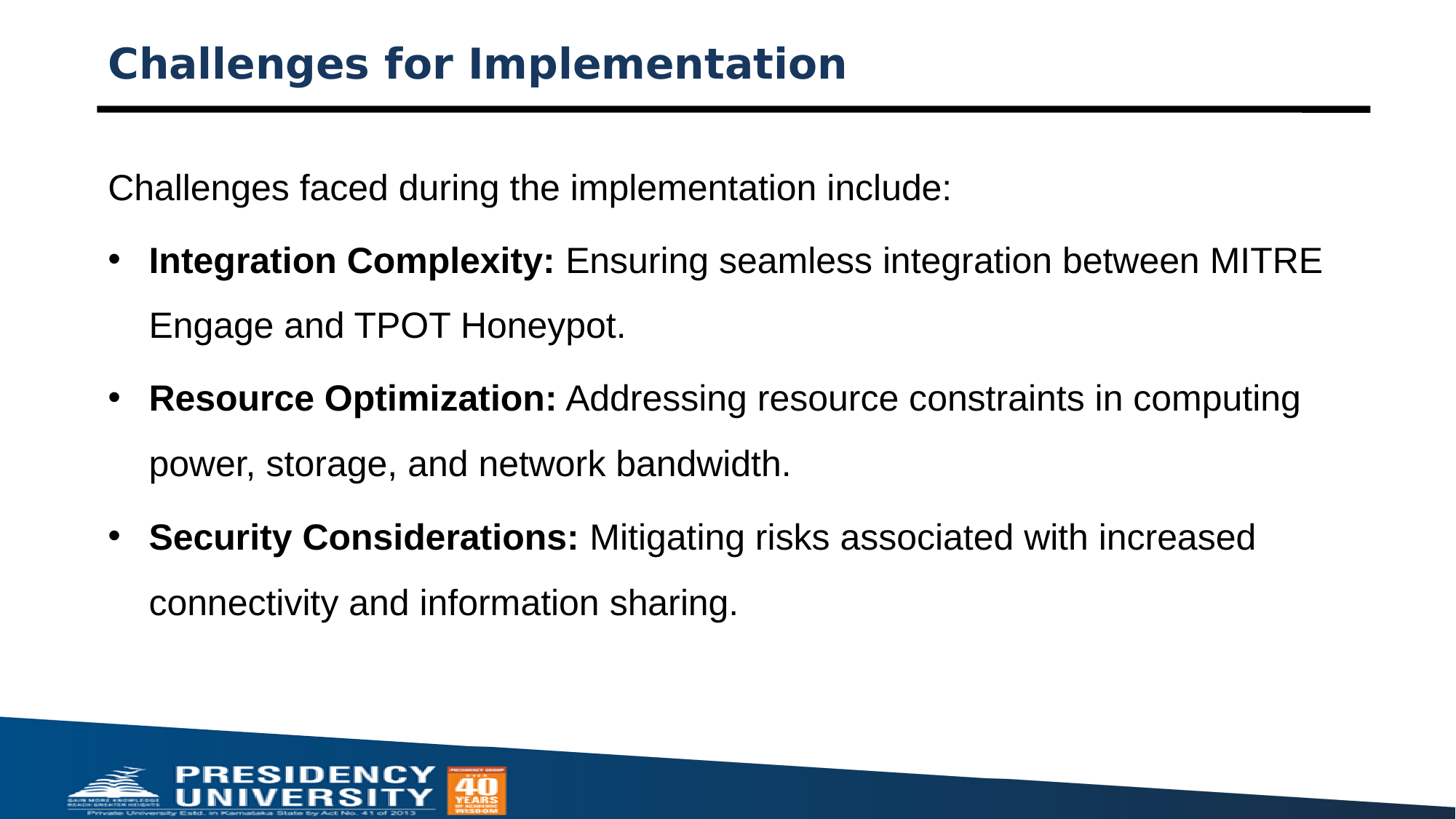

# Challenges for Implementation
Challenges faced during the implementation include:
Integration Complexity: Ensuring seamless integration between MITRE Engage and TPOT Honeypot.
Resource Optimization: Addressing resource constraints in computing power, storage, and network bandwidth.
Security Considerations: Mitigating risks associated with increased connectivity and information sharing.